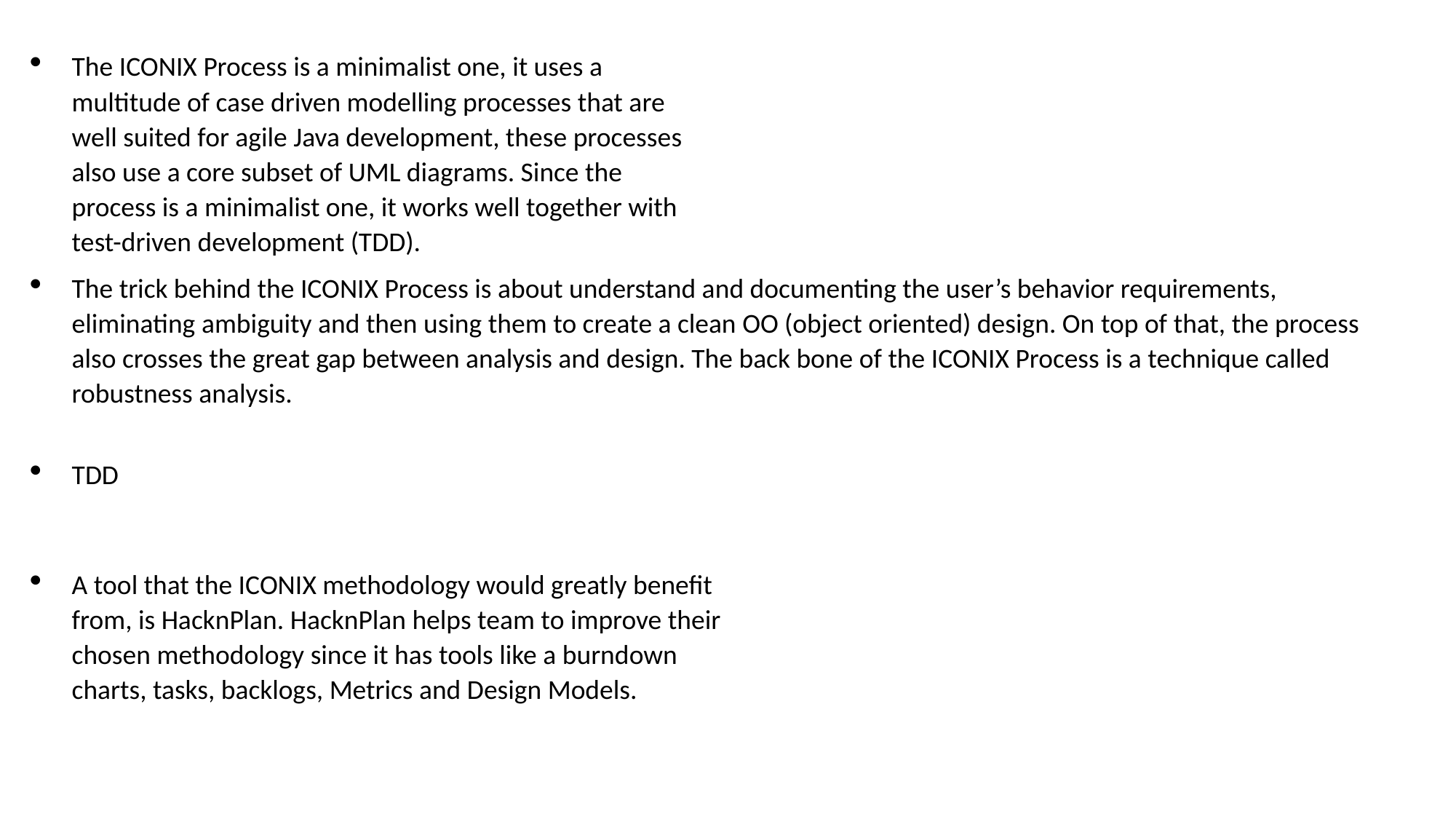

The ICONIX Process is a minimalist one, it uses a multitude of case driven modelling processes that are well suited for agile Java development, these processes also use a core subset of UML diagrams. Since the process is a minimalist one, it works well together with test-driven development (TDD).
The trick behind the ICONIX Process is about understand and documenting the user’s behavior requirements, eliminating ambiguity and then using them to create a clean OO (object oriented) design. On top of that, the process also crosses the great gap between analysis and design. The back bone of the ICONIX Process is a technique called robustness analysis.

TDD
A tool that the ICONIX methodology would greatly benefit from, is HacknPlan. HacknPlan helps team to improve their chosen methodology since it has tools like a burndown charts, tasks, backlogs, Metrics and Design Models.